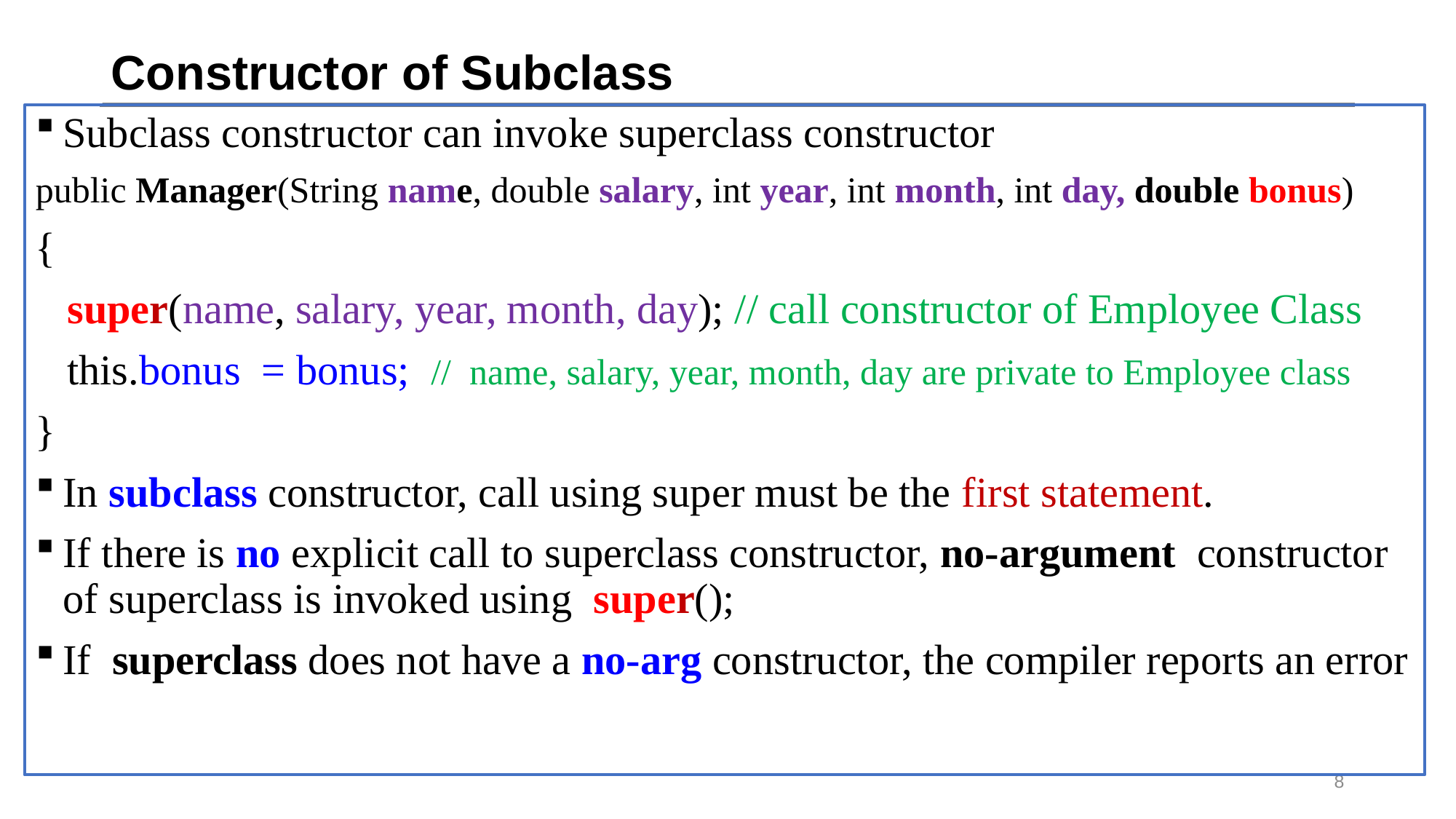

# Constructor of Subclass
Subclass constructor can invoke superclass constructor
public Manager(String name, double salary, int year, int month, int day, double bonus)
{
   super(name, salary, year, month, day); // call constructor of Employee Class
   this.bonus  = bonus;  //  name, salary, year, month, day are private to Employee class
}
In subclass constructor, call using super must be the first statement.
If there is no explicit call to superclass constructor, no-argument  constructor of superclass is invoked using  super();
If  superclass does not have a no-arg constructor, the compiler reports an error

8